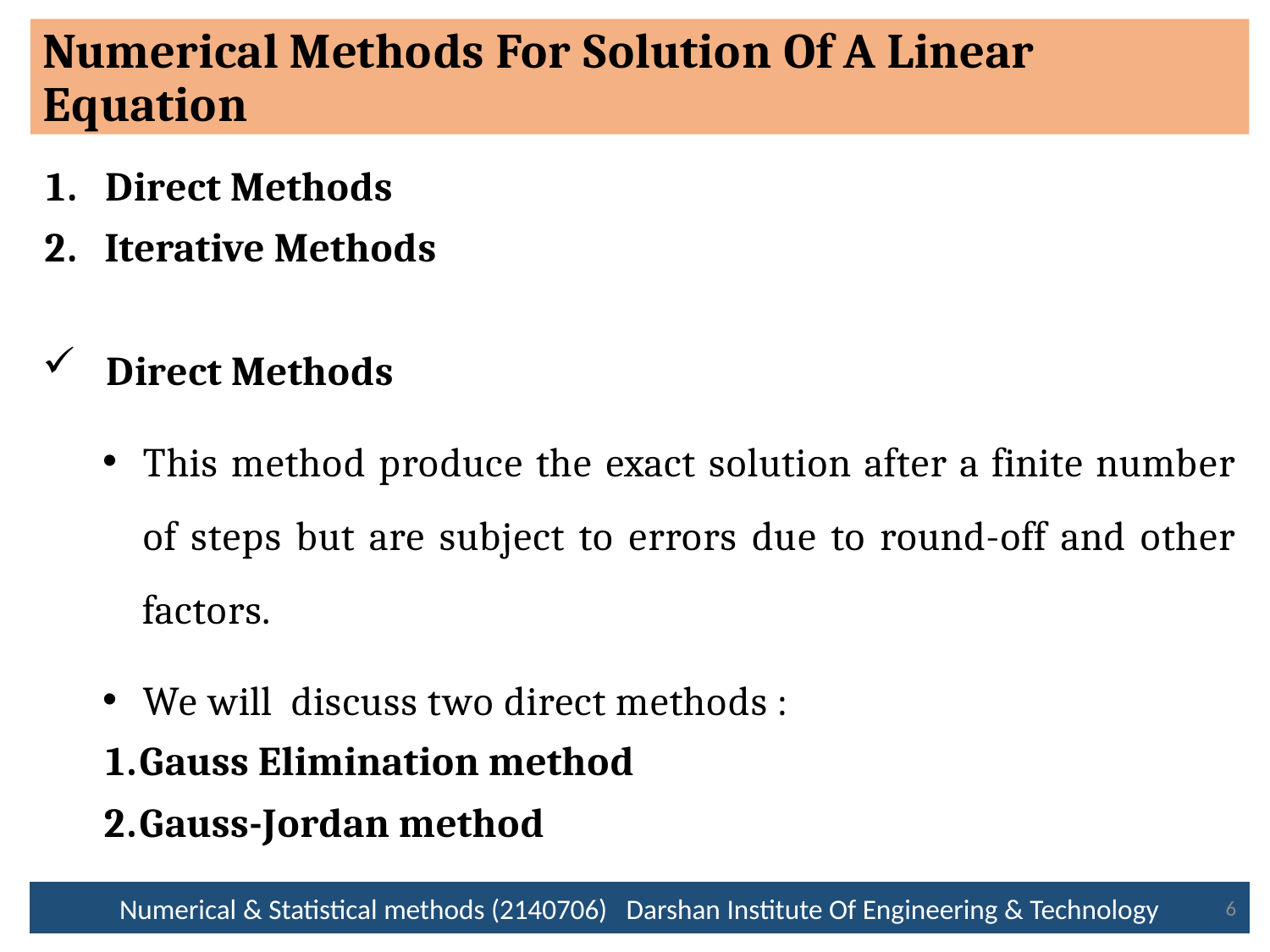

# Numerical Methods For Solution Of A Linear Equation
Direct Methods
Iterative Methods

Direct Methods
This method produce the exact solution after a finite number of steps but are subject to errors due to round-off and other factors.
We will  discuss two direct methods :
Gauss Elimination method
Gauss-Jordan method
Numerical & Statistical methods (2140706)   Darshan Institute Of Engineering & Technology
6